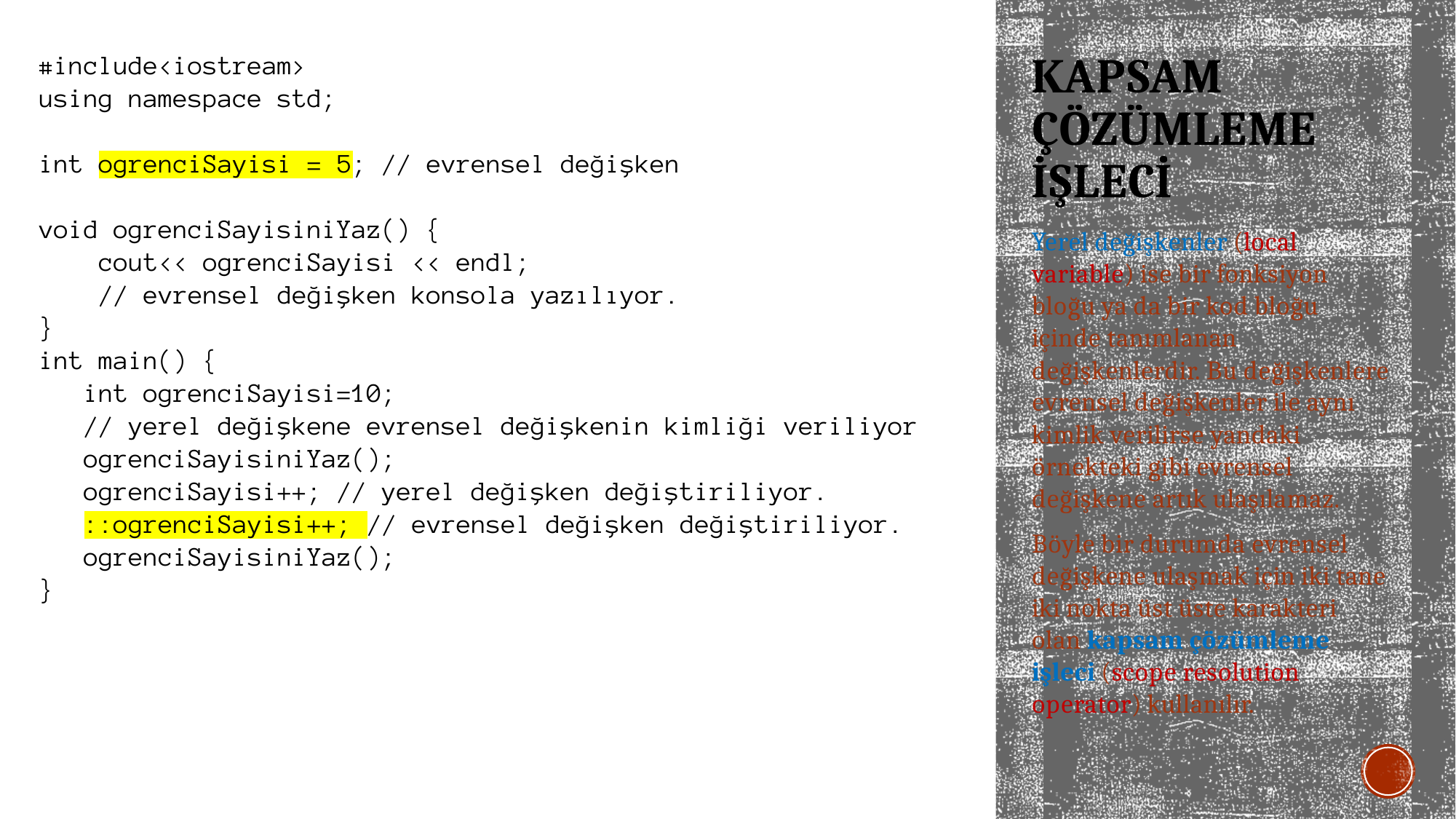

#include<iostream>
using namespace std;

int ogrenciSayisi = 5; // evrensel değişken

void ogrenciSayisiniYaz() {
    cout<< ogrenciSayisi << endl;
    // evrensel değişken konsola yazılıyor.
}
int main() {
   int ogrenciSayisi=10;
   // yerel değişkene evrensel değişkenin kimliği veriliyor
   ogrenciSayisiniYaz();
   ogrenciSayisi++; // yerel değişken değiştiriliyor.
   ::ogrenciSayisi++; // evrensel değişken değiştiriliyor.
   ogrenciSayisiniYaz();
}
# Kapsam çözümleme işleci
Yerel değişkenler (local variable) ise bir fonksiyon bloğu ya da bir kod bloğu içinde tanımlanan değişkenlerdir. Bu değişkenlere evrensel değişkenler ile aynı kimlik verilirse yandaki örnekteki gibi evrensel değişkene artık ulaşılamaz.
Böyle bir durumda evrensel değişkene ulaşmak için iki tane iki nokta üst üste karakteri olan kapsam çözümleme işleci (scope resolution operator) kullanılır.